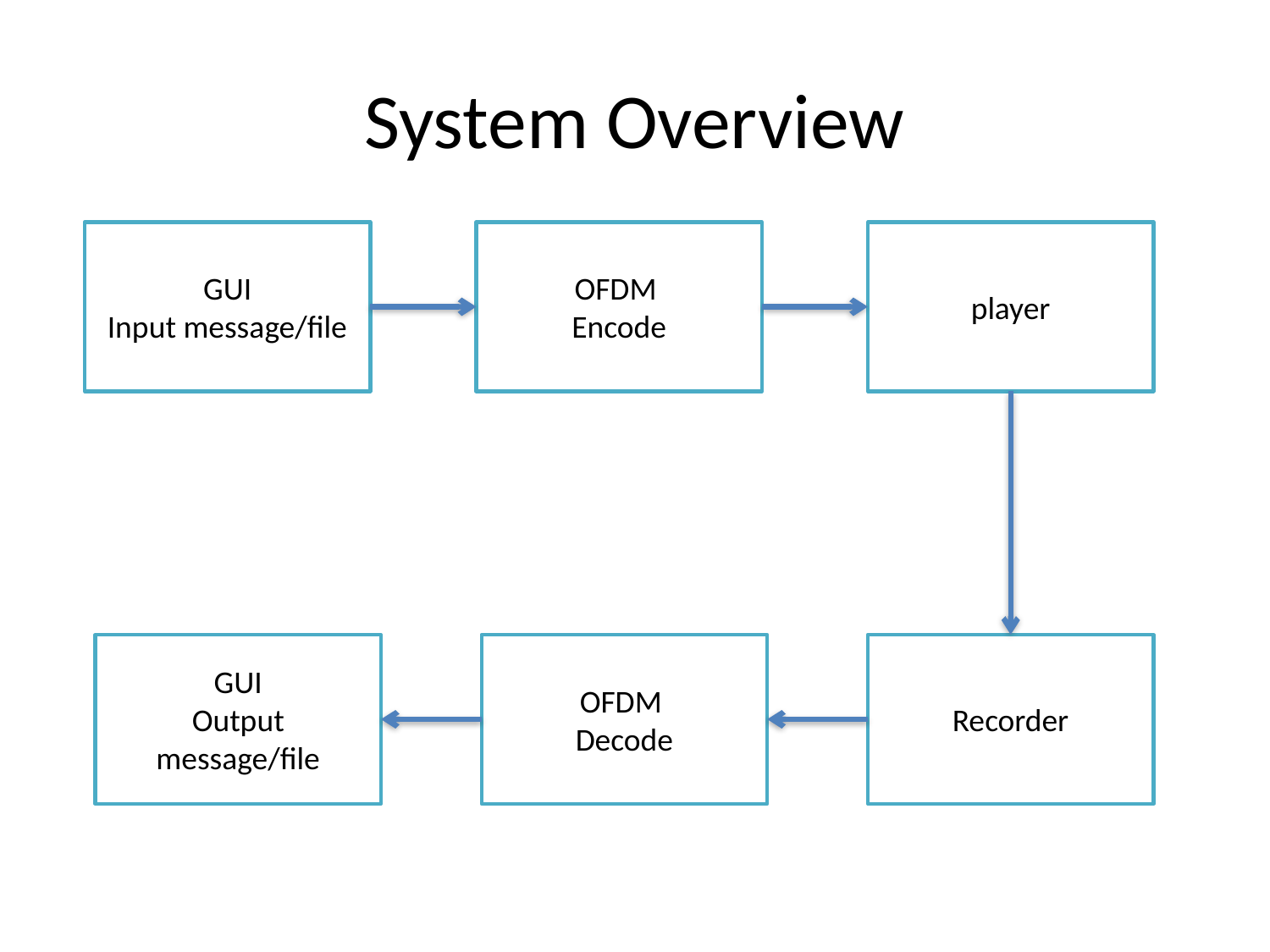

# System Overview
GUI
Input message/file
OFDM
Encode
player
GUI
Output message/file
OFDM
Decode
Recorder